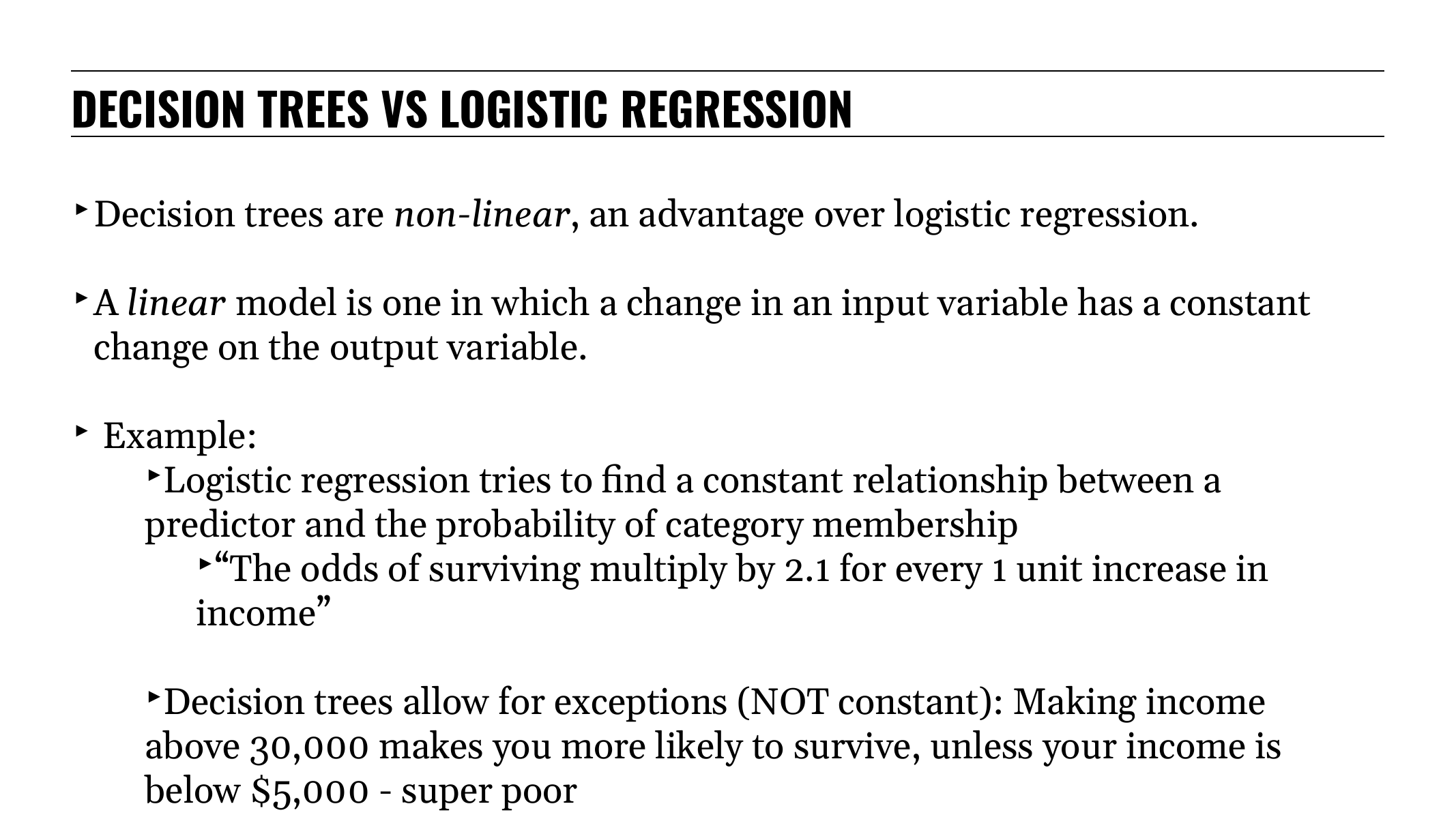

DECISION TREES VS LOGISTIC REGRESSION

Decision trees are non-linear, an advantage over logistic regression.

A linear model is one in which a change in an input variable has a constant change on the output variable.

 Example:
Logistic regression tries to find a constant relationship between a predictor and the probability of category membership
“The odds of surviving multiply by 2.1 for every 1 unit increase in income”

Decision trees allow for exceptions (NOT constant): Making income above 30,000 makes you more likely to survive, unless your income is below $5,000 - super poor